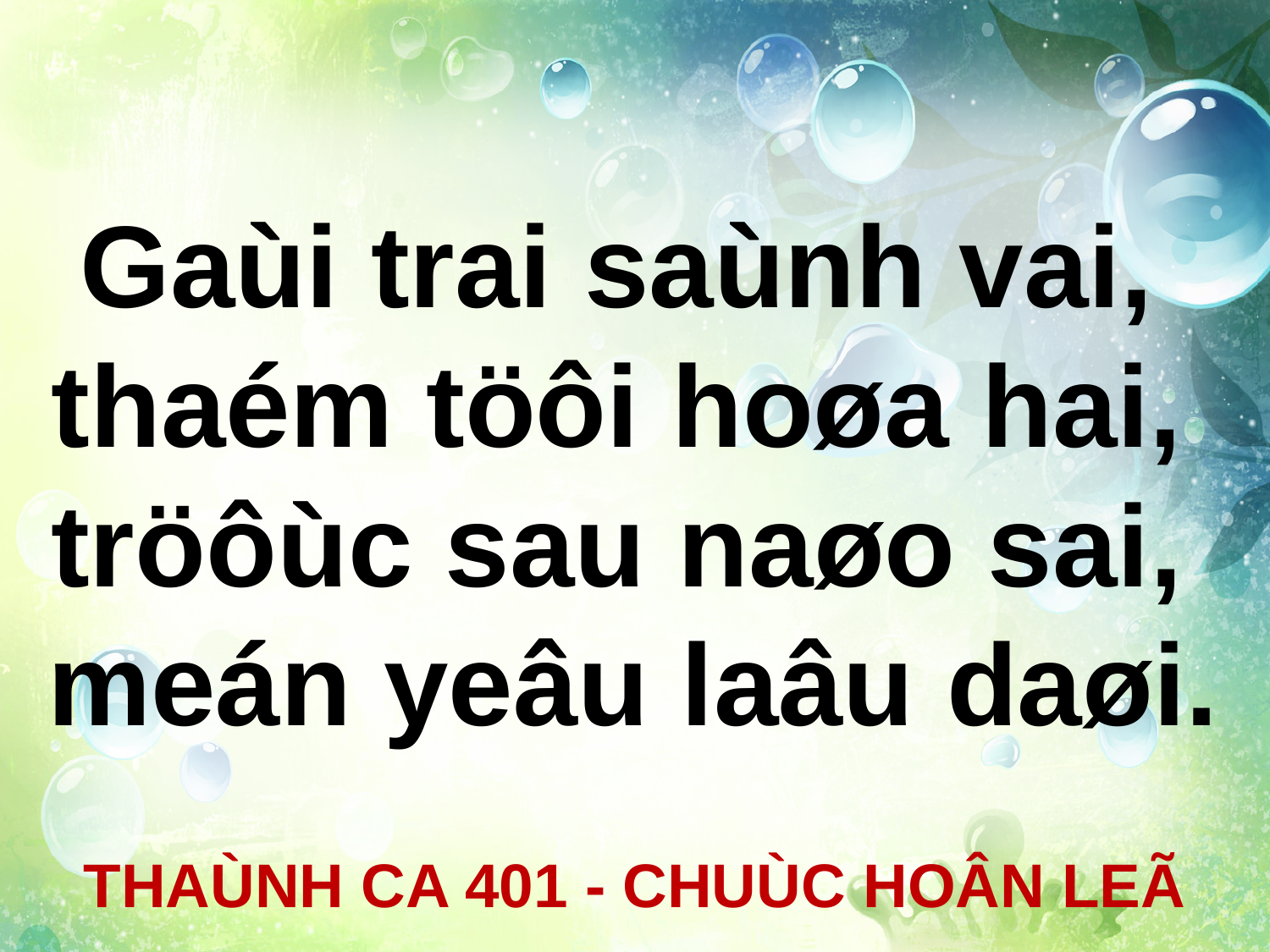

Gaùi trai saùnh vai,
thaém töôi hoøa hai,
tröôùc sau naøo sai,
meán yeâu laâu daøi.
THAÙNH CA 401 - CHUÙC HOÂN LEÃ